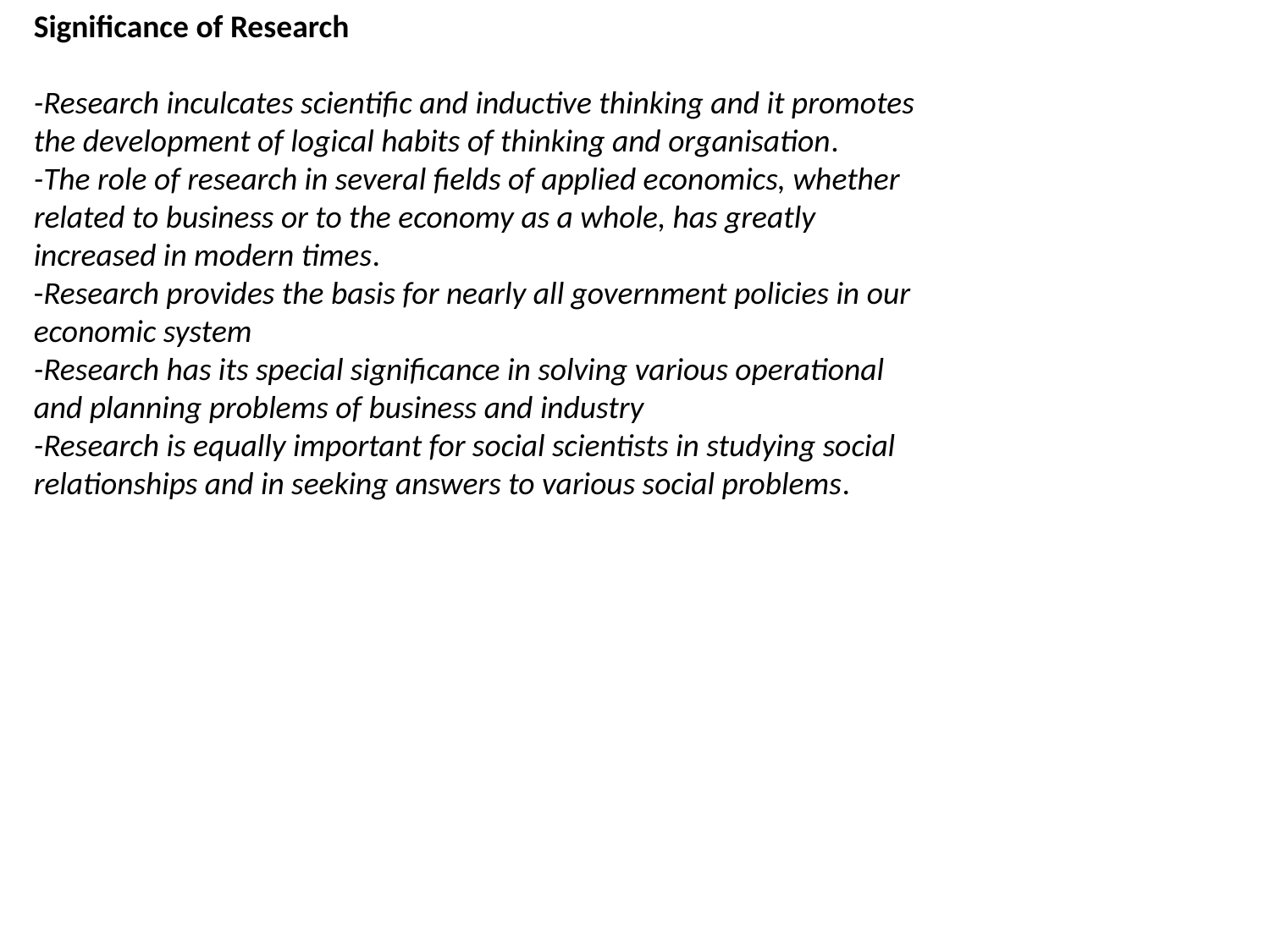

Significance of Research

-Research inculcates scientific and inductive thinking and it promotes the development of logical habits of thinking and organisation.
-The role of research in several fields of applied economics, whether related to business or to the economy as a whole, has greatly increased in modern times.
-Research provides the basis for nearly all government policies in our economic system
-Research has its special significance in solving various operational and planning problems of business and industry
-Research is equally important for social scientists in studying social relationships and in seeking answers to various social problems.